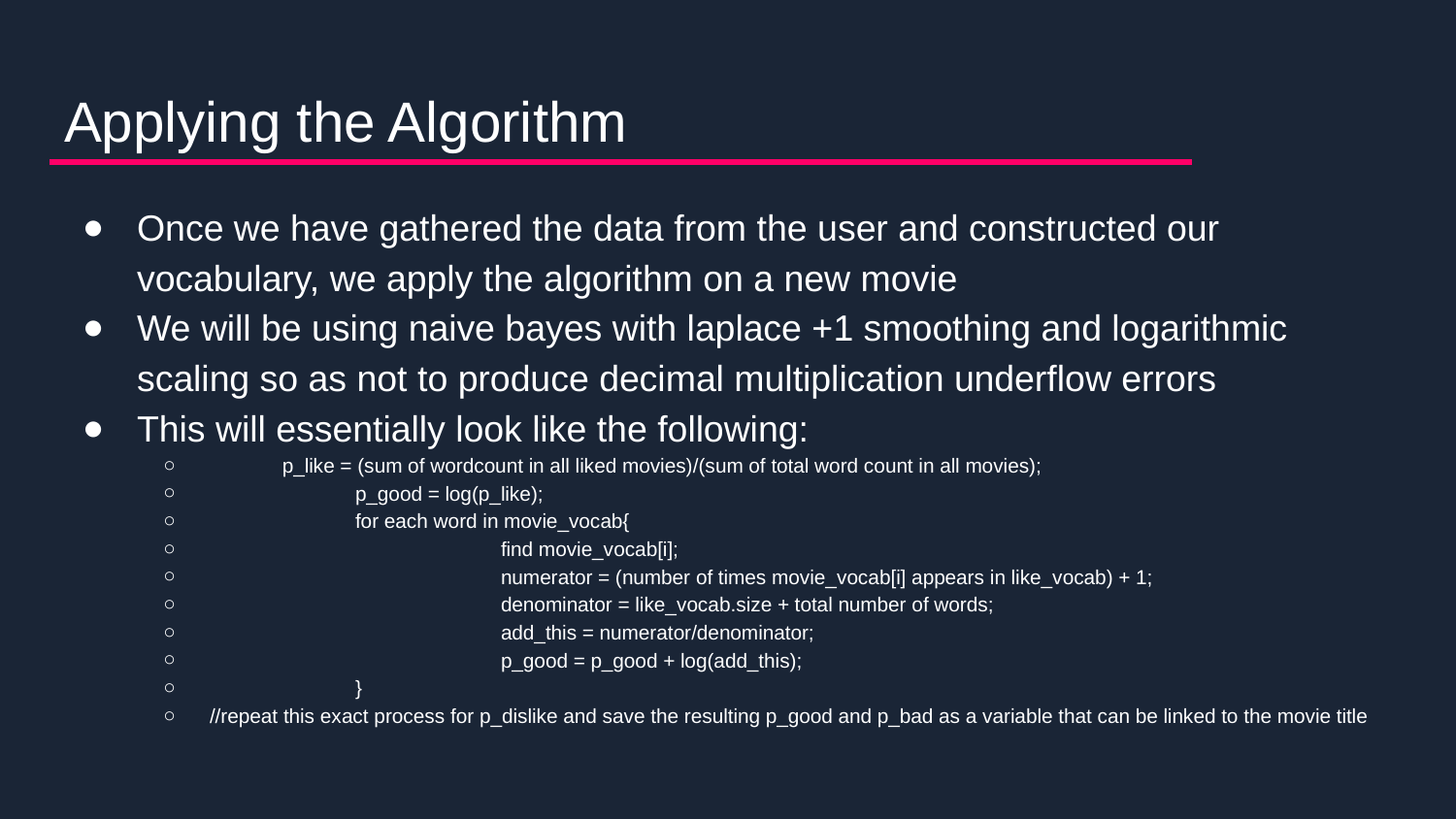

# Applying the Algorithm
Once we have gathered the data from the user and constructed our vocabulary, we apply the algorithm on a new movie
We will be using naive bayes with laplace +1 smoothing and logarithmic scaling so as not to produce decimal multiplication underflow errors
This will essentially look like the following:
             p_like = (sum of wordcount in all liked movies)/(sum of total word count in all movies);
	p_good = log(p_like);
	for each word in movie_vocab{
		find movie_vocab[i];
		numerator = (number of times movie_vocab[i] appears in like_vocab) + 1;
		denominator = like_vocab.size + total number of words;
		add_this = numerator/denominator;
		p_good = p_good + log(add_this);
	}
//repeat this exact process for p_dislike and save the resulting p_good and p_bad as a variable that can be linked to the movie title